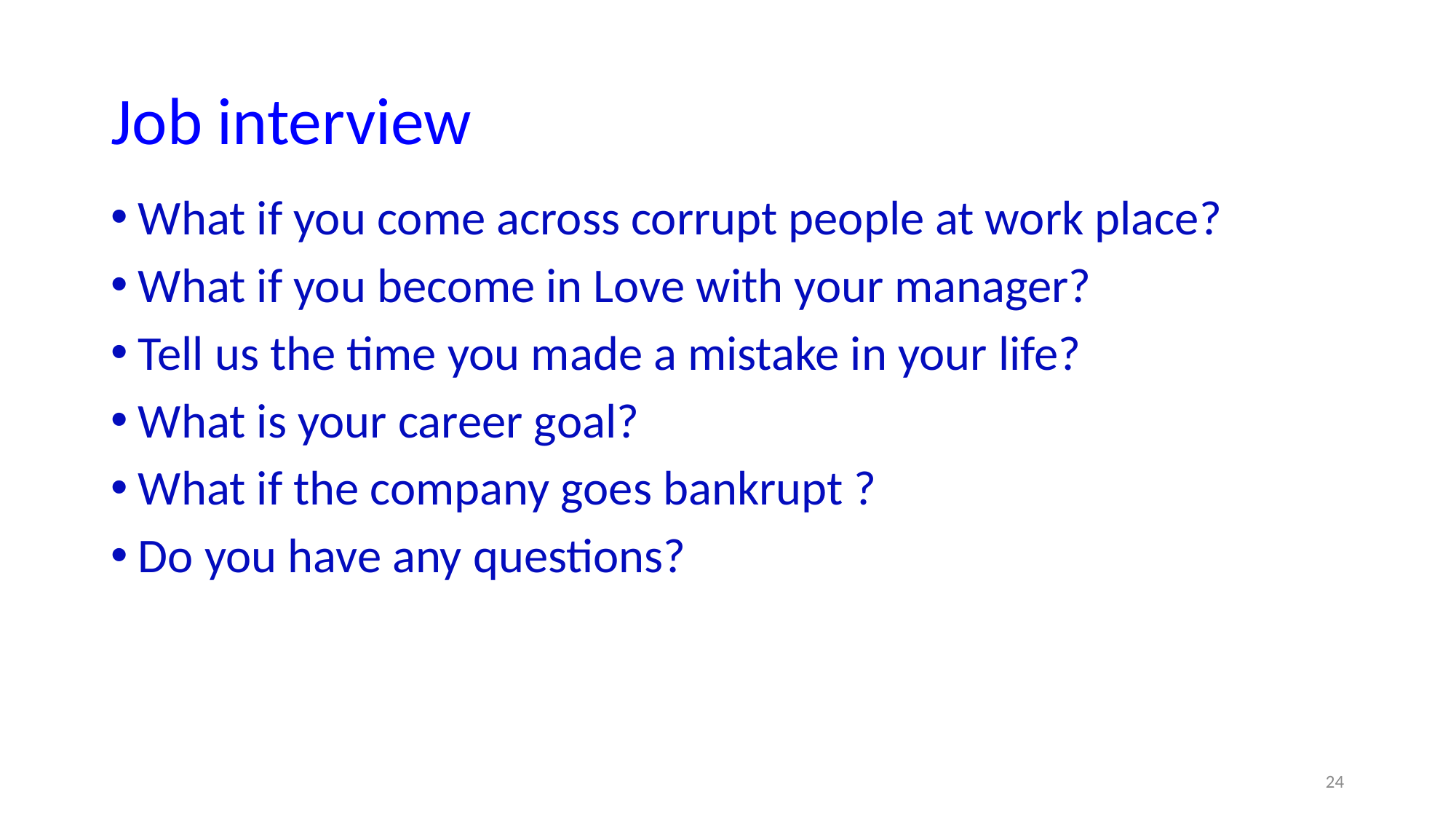

# Job interview
What if you come across corrupt people at work place?
What if you become in Love with your manager?
Tell us the time you made a mistake in your life?
What is your career goal?
What if the company goes bankrupt ?
Do you have any questions?

24